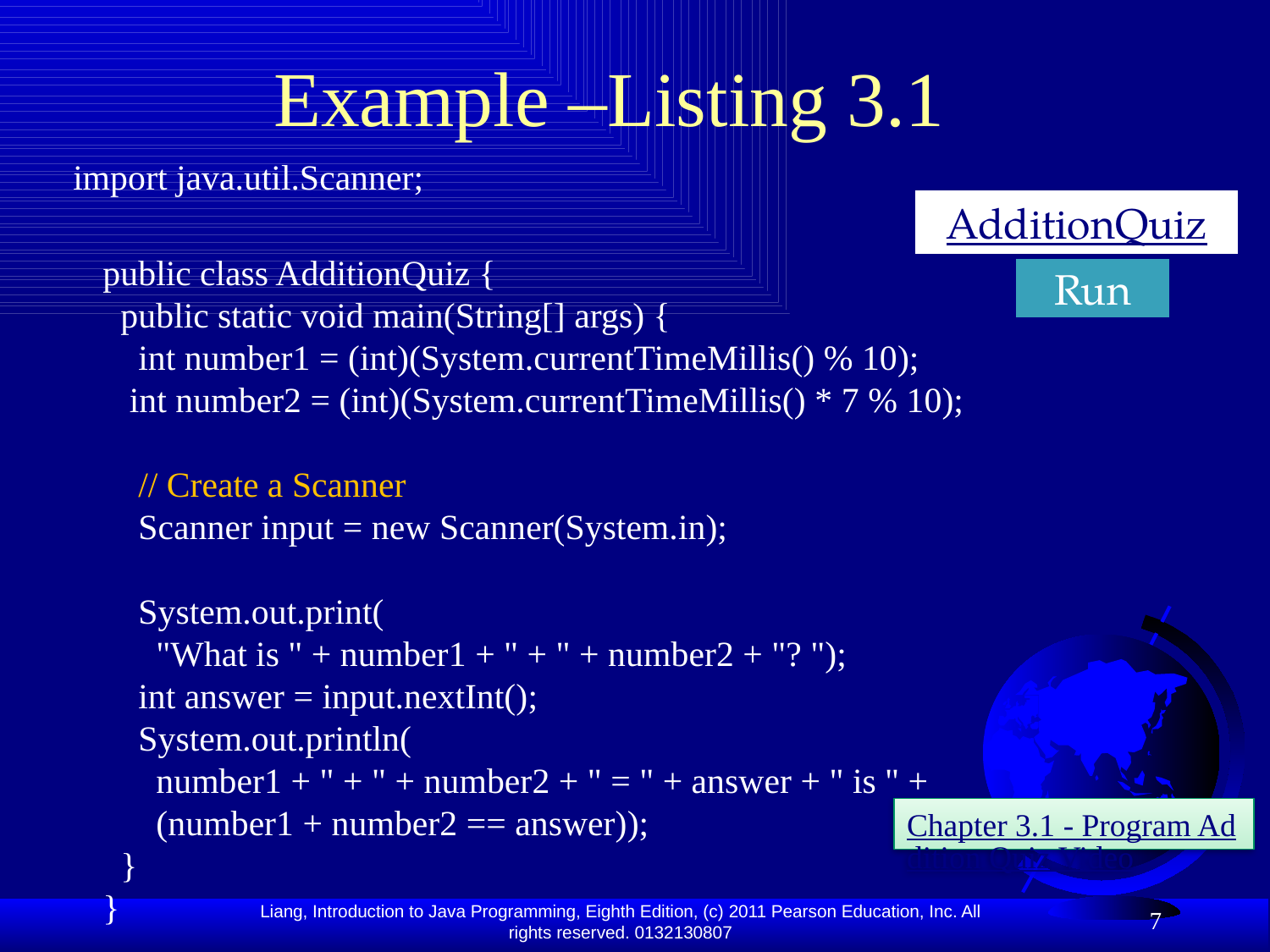

# Example –Listing 3.1
  import java.util.Scanner;
public class AdditionQuiz {
  public static void main(String[] args) {
    int number1 = (int)(System.currentTimeMillis() % 10);
   int number2 = (int)(System.currentTimeMillis() * 7 % 10);
    // Create a Scanner
    Scanner input = new Scanner(System.in);
    System.out.print(
      "What is " + number1 + " + " + number2 + "? ");
    int answer = input.nextInt();
    System.out.println(
      number1 + " + " + number2 + " = " + answer + " is " +
      (number1 + number2 == answer));
  }
}
AdditionQuiz
Run
Chapter 3.1 - Program Addition Quiz Video
7